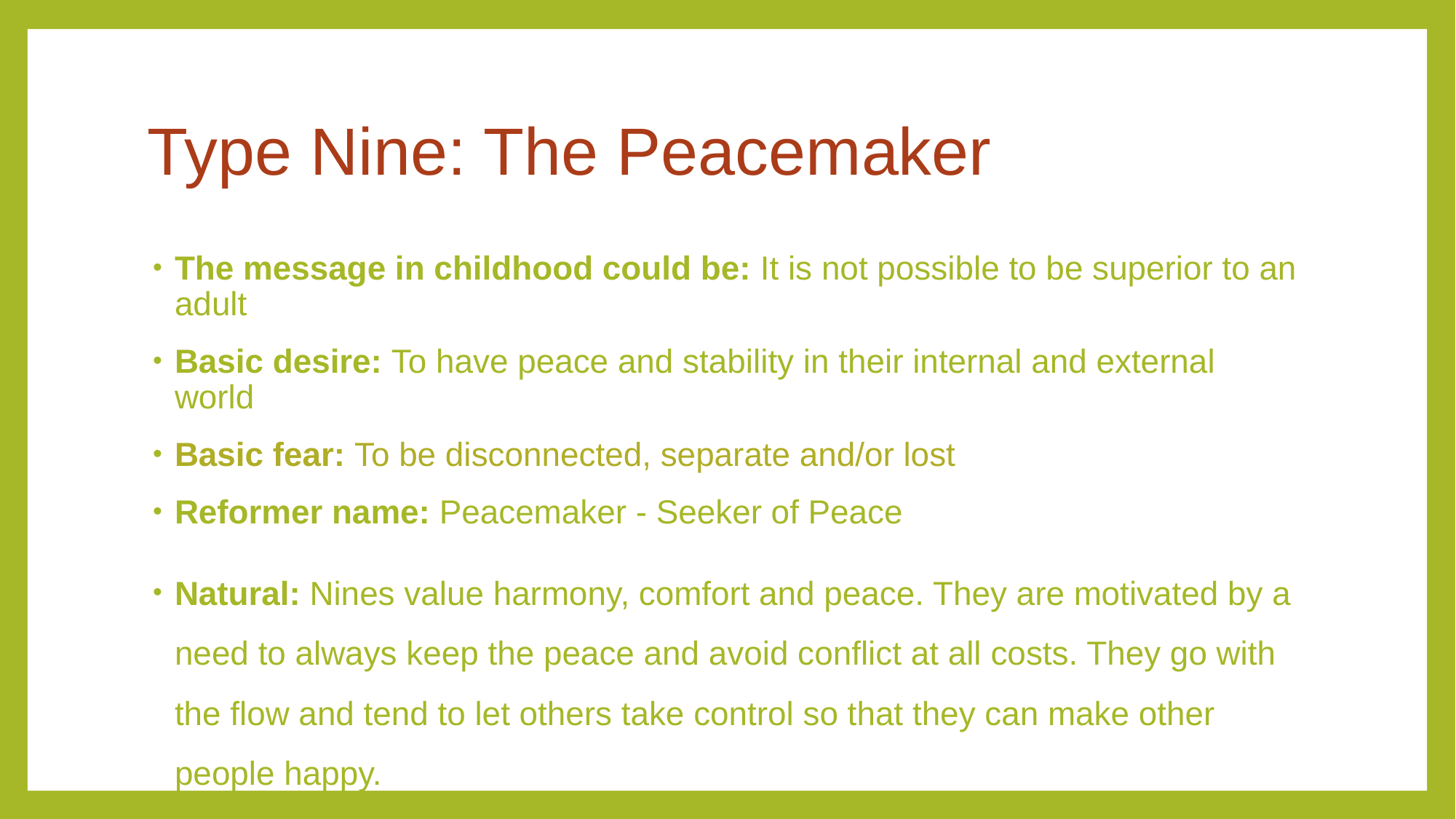

# Type Nine: The Peacemaker
The message in childhood could be: It is not possible to be superior to an adult
Basic desire: To have peace and stability in their internal and external world
Basic fear: To be disconnected, separate and/or lost
Reformer name: Peacemaker - Seeker of Peace
Natural: Nines value harmony, comfort and peace. They are motivated by a need to always keep the peace and avoid conflict at all costs. They go with the flow and tend to let others take control so that they can make other people happy.